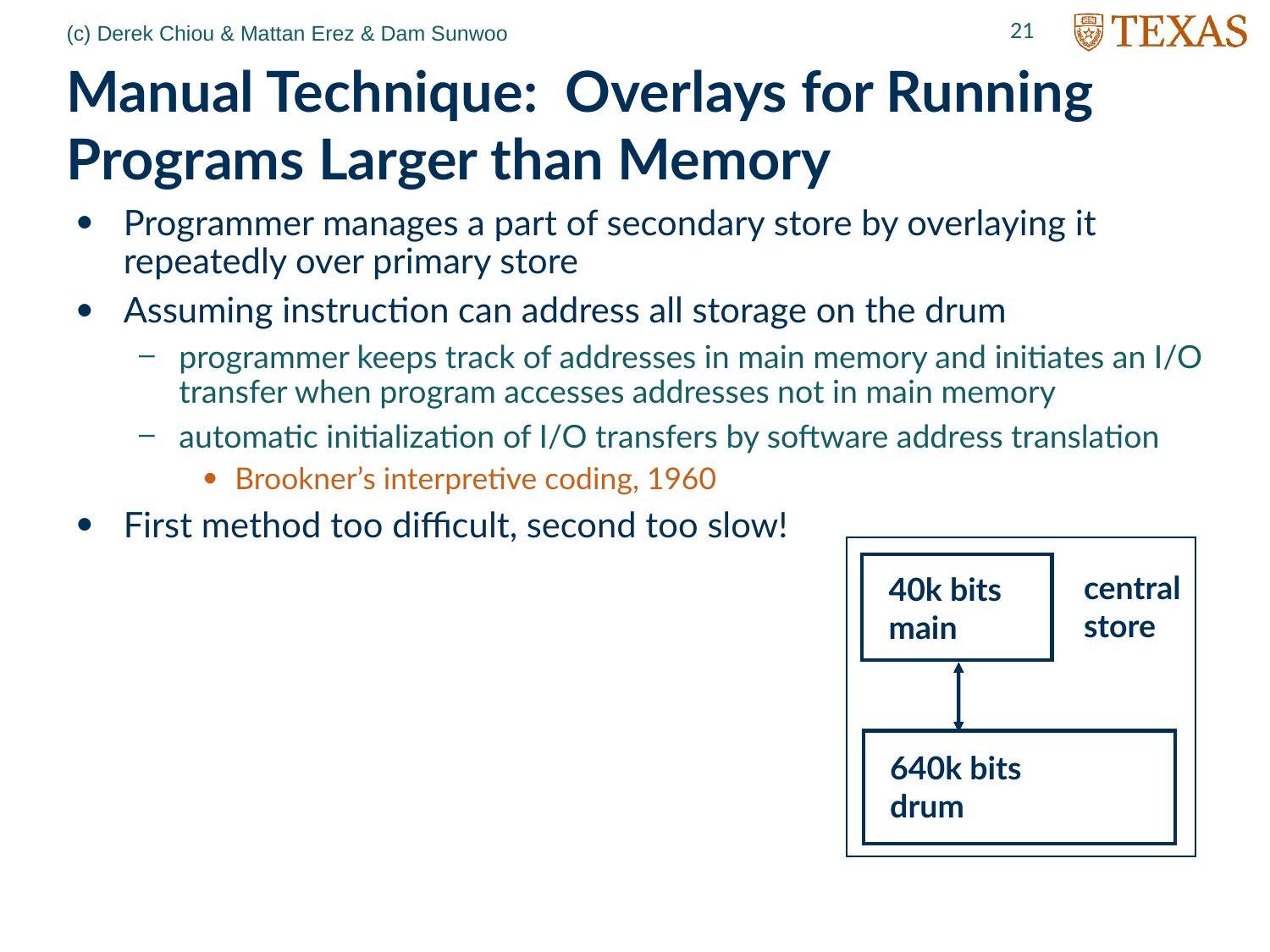

21
(c) Derek Chiou & Mattan Erez & Dam Sunwoo
# Manual Technique:  Overlays for Running Programs Larger than Memory

Programmer manages a part of secondary store by overlaying it repeatedly over primary store
Assuming instruction can address all storage on the drum
programmer keeps track of addresses in main memory and initiates an I/O transfer when program accesses addresses not in main memory
automatic initialization of I/O transfers by software address translation
Brookner’s interpretive coding, 1960
First method too difficult, second too slow!

central
store
40k bits
main

640k bits
drum